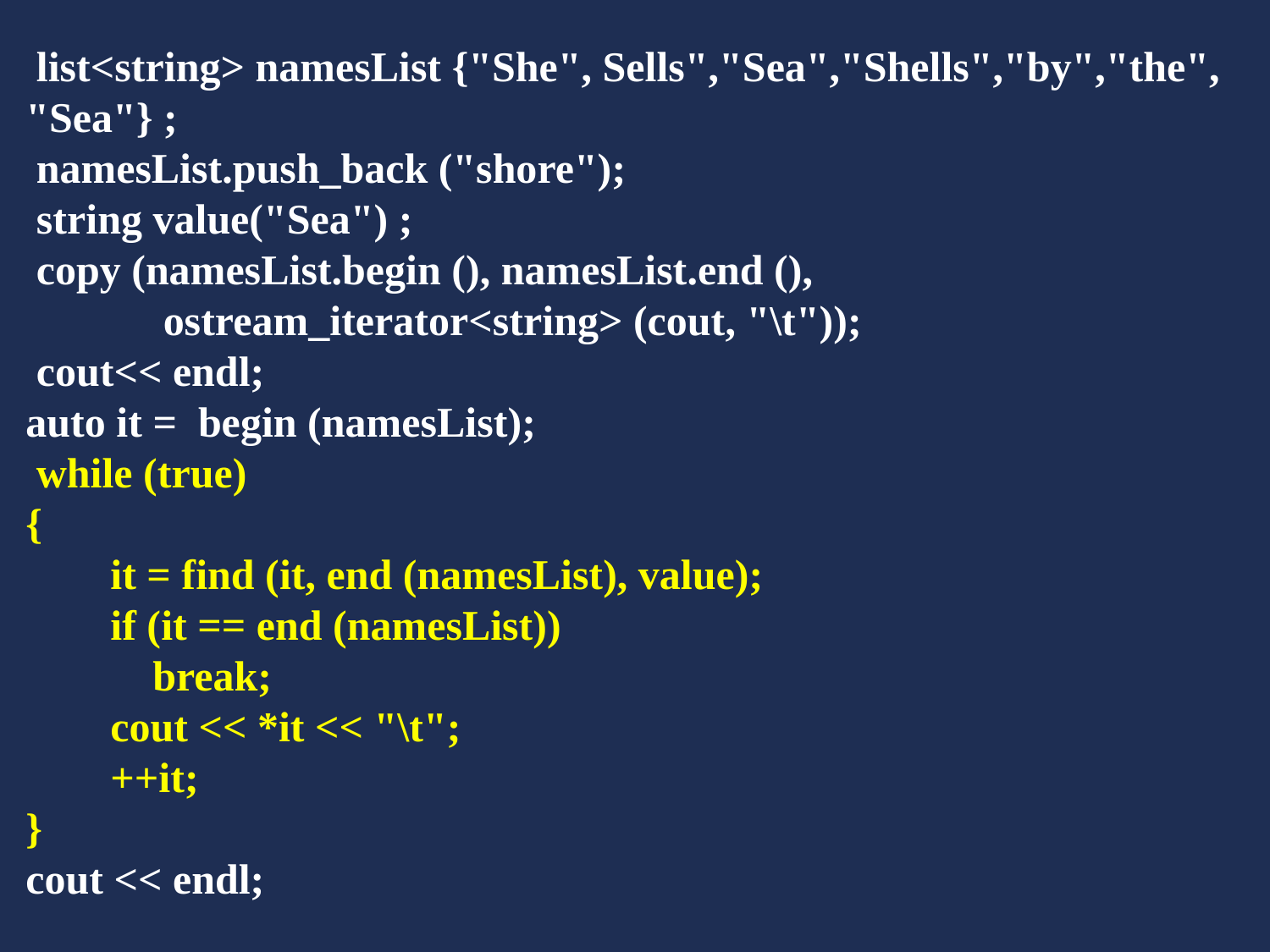

#
 list<string> namesList {"She", Sells","Sea","Shells","by","the", "Sea"} ;
 namesList.push_back ("shore");
 string value("Sea") ;
 copy (namesList.begin (), namesList.end (),
             ostream_iterator<string> (cout, "\t"));
 cout<< endl;
auto it =  begin (namesList);
 while (true)
{
        it = find (it, end (namesList), value);
        if (it == end (namesList))
            break;
        cout << *it << "\t";
        ++it;
}
cout << endl;